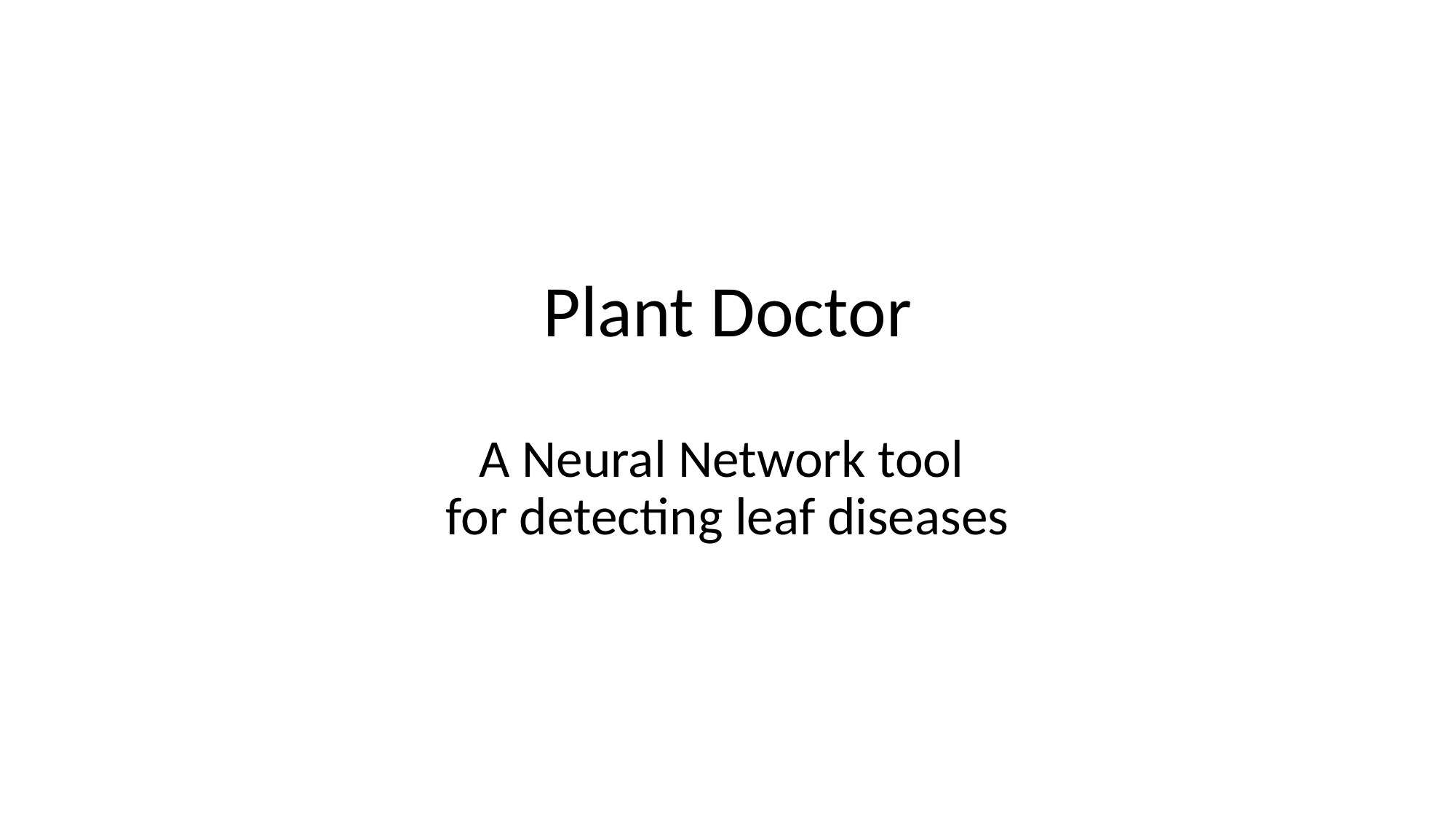

# Plant Doctor A Neural Network tool for detecting leaf diseases